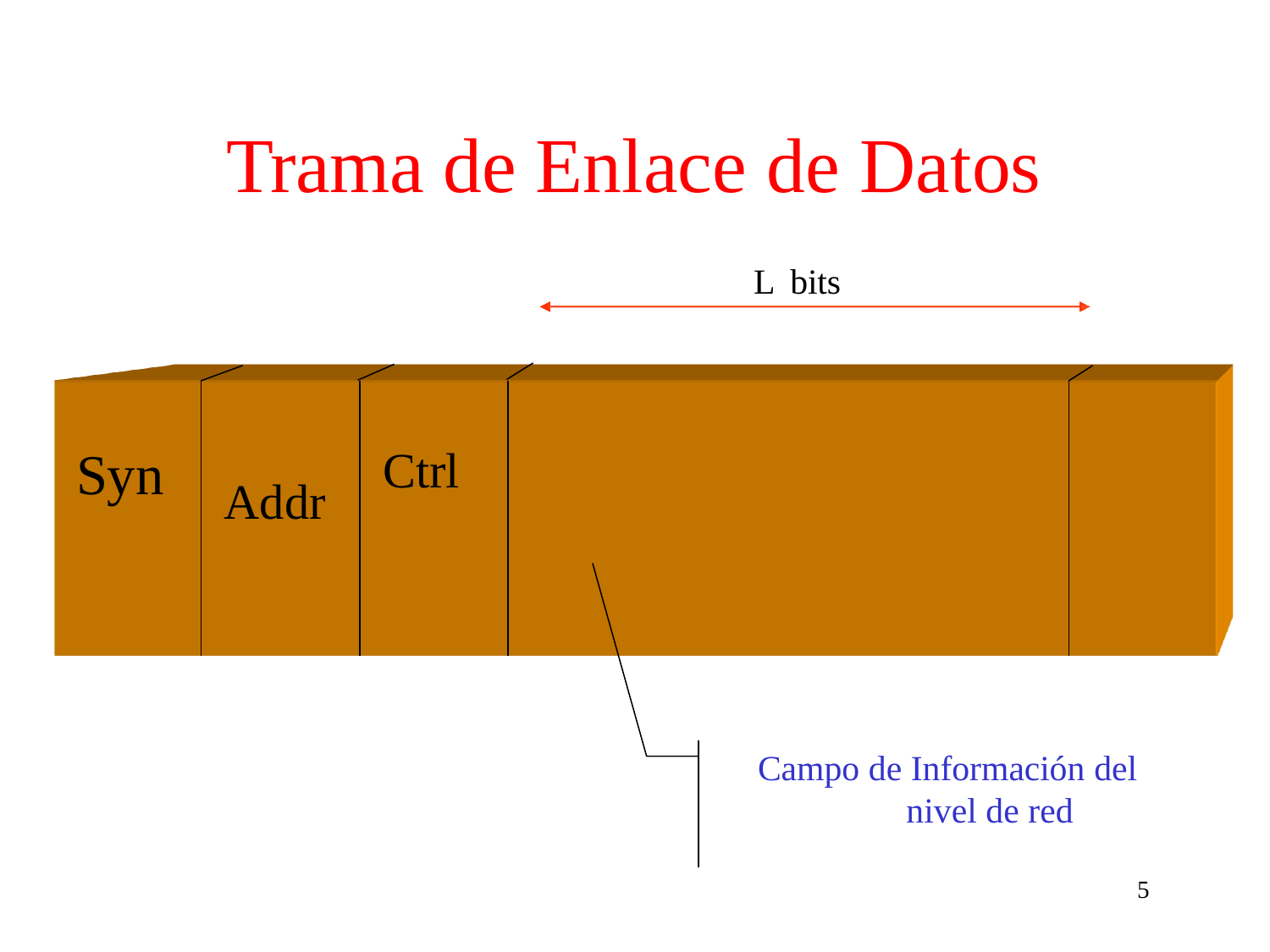

# Trama de Enlace de Datos
L bits

Syn
Ctrl
Addr
Campo de Información del
nivel de red
5